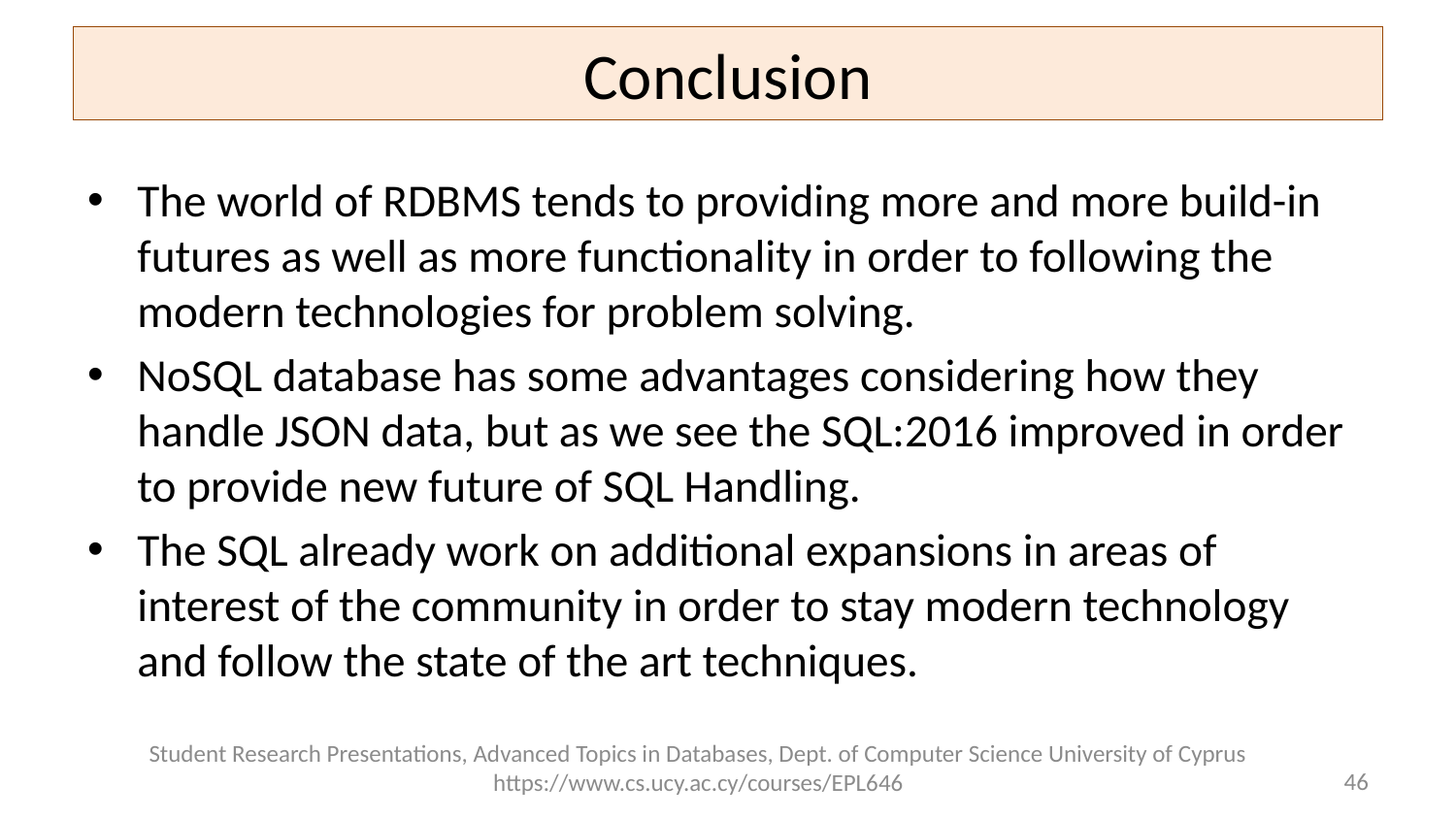

# Conclusion
The world of RDBMS tends to providing more and more build-in futures as well as more functionality in order to following the modern technologies for problem solving.
NoSQL database has some advantages considering how they handle JSON data, but as we see the SQL:2016 improved in order to provide new future of SQL Handling.
The SQL already work on additional expansions in areas of interest of the community in order to stay modern technology and follow the state of the art techniques.
Student Research Presentations, Advanced Topics in Databases, Dept. of Computer Science University of Cyprus https://www.cs.ucy.ac.cy/courses/EPL646
46